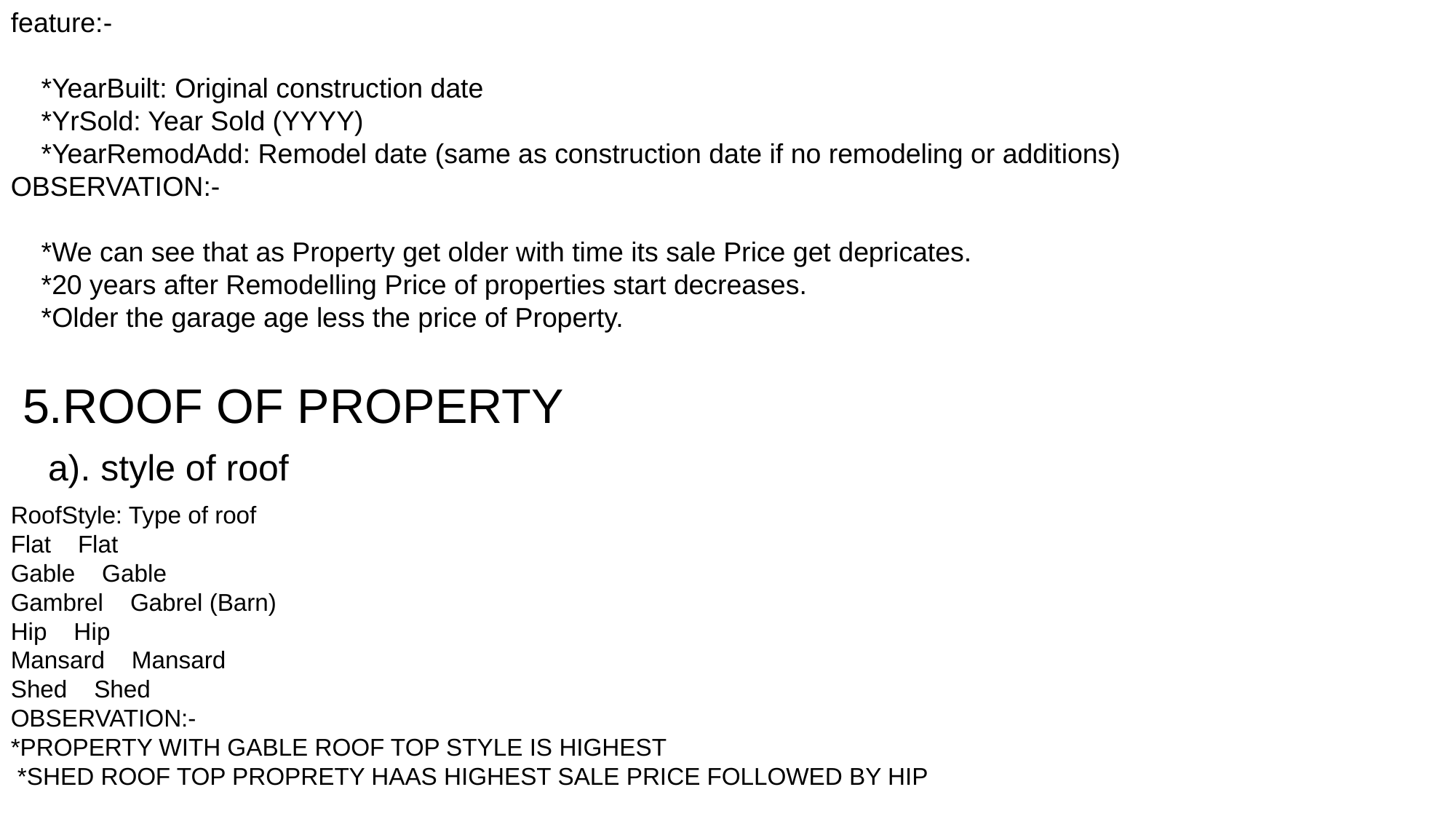

feature:-

    *YearBuilt: Original construction date
    *YrSold: Year Sold (YYYY)
    *YearRemodAdd: Remodel date (same as construction date if no remodeling or additions)
OBSERVATION:-

    *We can see that as Property get older with time its sale Price get depricates.
    *20 years after Remodelling Price of properties start decreases.
    *Older the garage age less the price of Property.
5.ROOF OF PROPERTY
a). style of roof
RoofStyle: Type of roof
Flat    Flat
Gable    Gable
Gambrel    Gabrel (Barn)
Hip    Hip
Mansard    Mansard
Shed    Shed
OBSERVATION:-
*PROPERTY WITH GABLE ROOF TOP STYLE IS HIGHEST
 *SHED ROOF TOP PROPRETY HAAS HIGHEST SALE PRICE FOLLOWED BY HIP